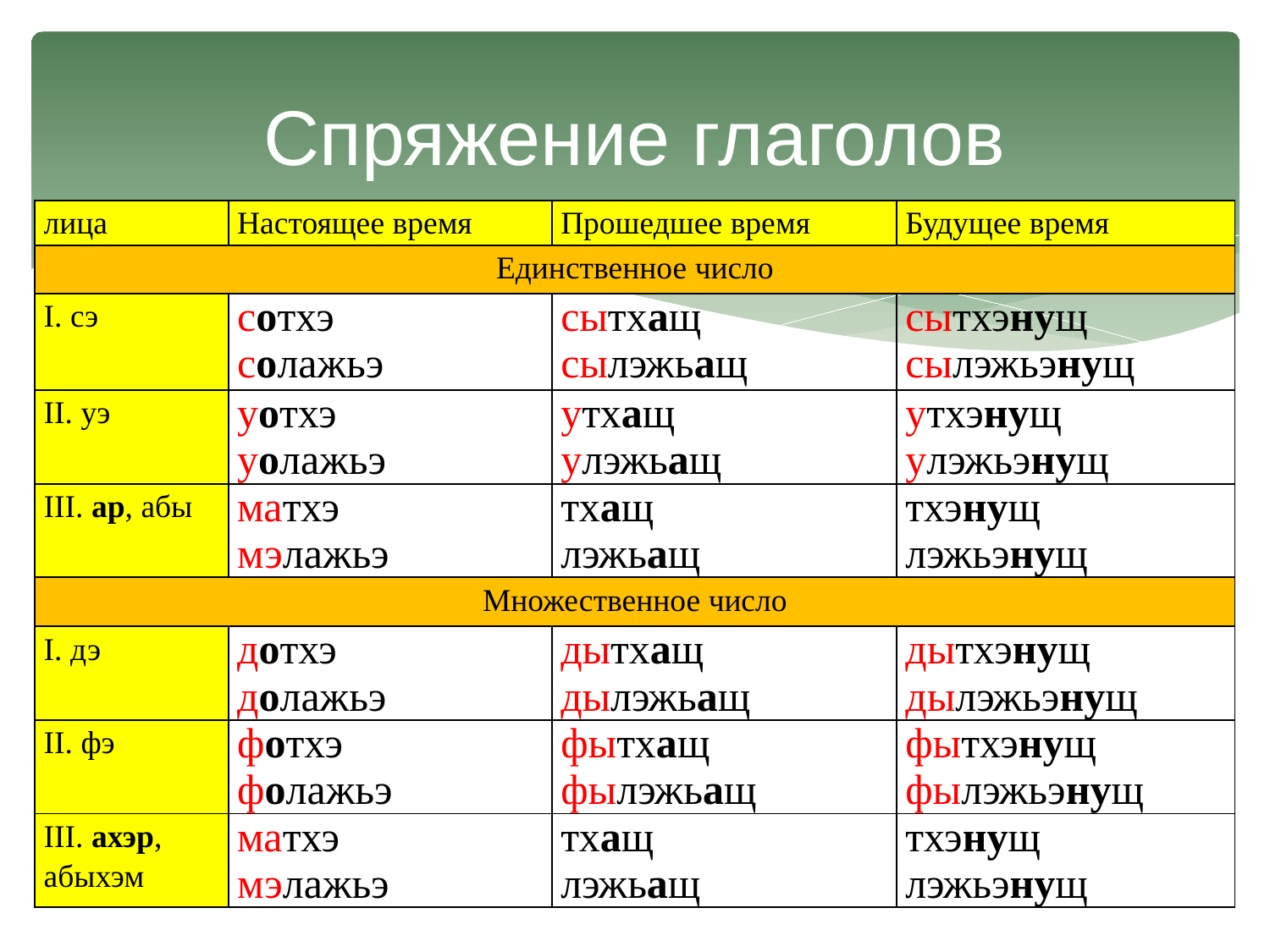

# Спряжение глаголов
| лица | Настоящее время | Прошедшее время | Будущее время |
| --- | --- | --- | --- |
| Единственное число |  |  |  |
| I. сэ | сотхэ солажьэ | сытхащ сылэжьащ | сытхэнущ сылэжьэнущ |
| II. уэ | уотхэ уолажьэ | утхащ улэжьащ | утхэнущ улэжьэнущ |
| III. ар, абы | матхэ мэлажьэ | тхащ лэжьащ | тхэнущ лэжьэнущ |
| Множественное число |  |  |  |
| I. дэ | дотхэ долажьэ | дытхащ дылэжьащ | дытхэнущ дылэжьэнущ |
| II. фэ | фотхэ фолажьэ | фытхащ фылэжьащ | фытхэнущ фылэжьэнущ |
| III. ахэр, абыхэм | матхэ мэлажьэ | тхащ лэжьащ | тхэнущ лэжьэнущ |